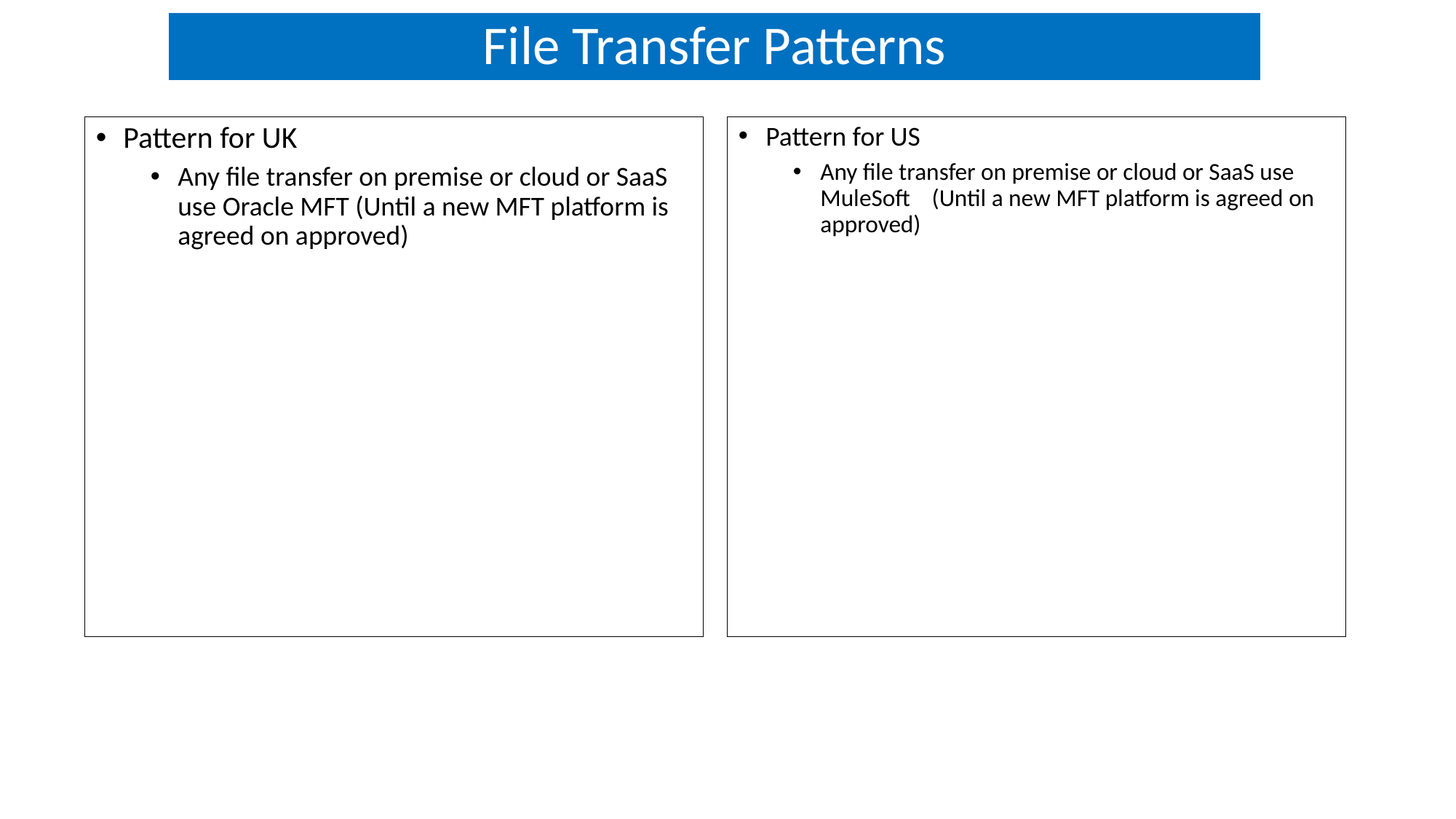

File Transfer Patterns
Pattern for UK
Any file transfer on premise or cloud or SaaS use Oracle MFT (Until a new MFT platform is agreed on approved)
Pattern for US
Any file transfer on premise or cloud or SaaS use MuleSoft    (Until a new MFT platform is agreed on approved)